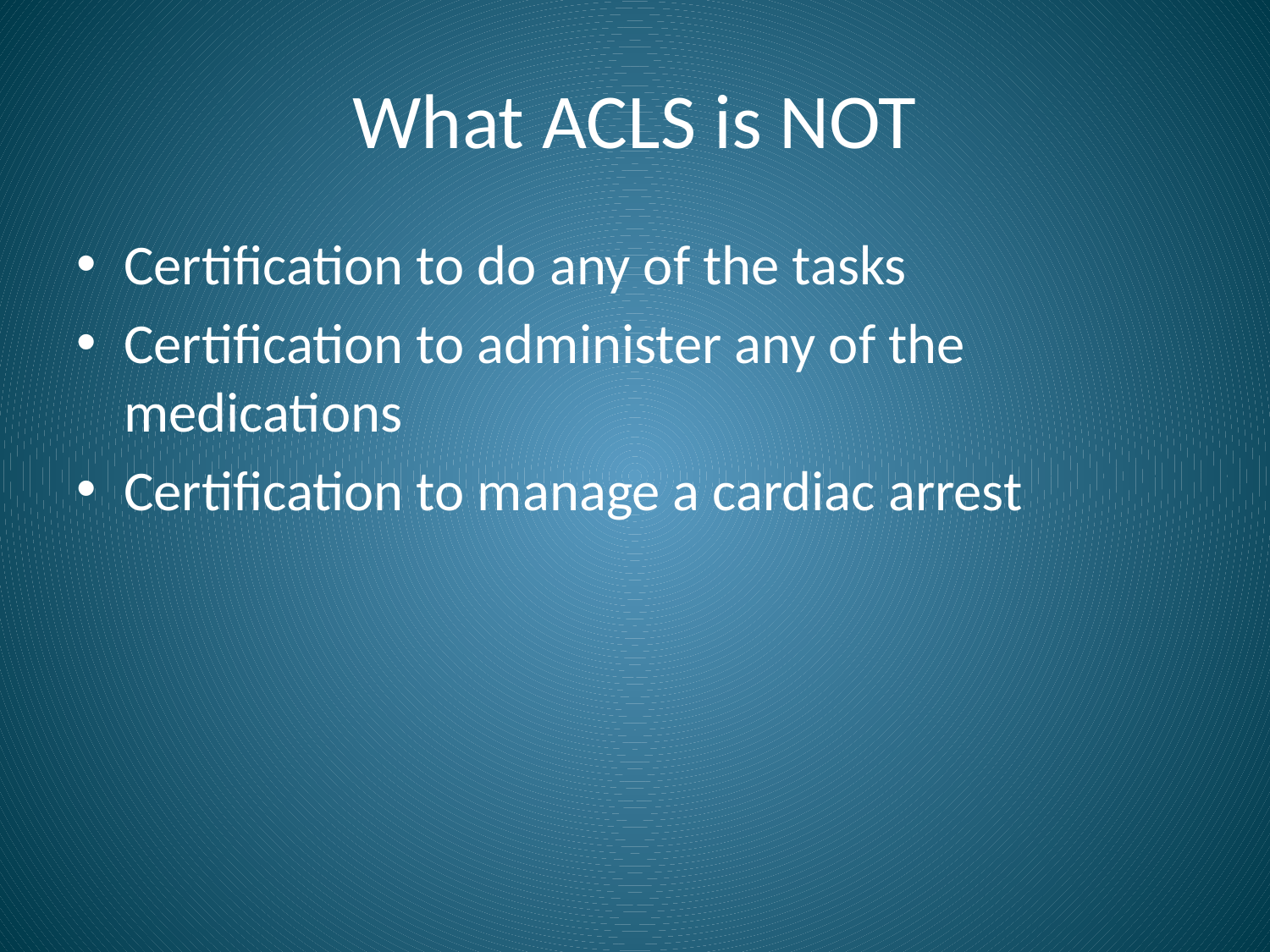

# What ACLS is NOT
Certification to do any of the tasks
Certification to administer any of the medications
Certification to manage a cardiac arrest